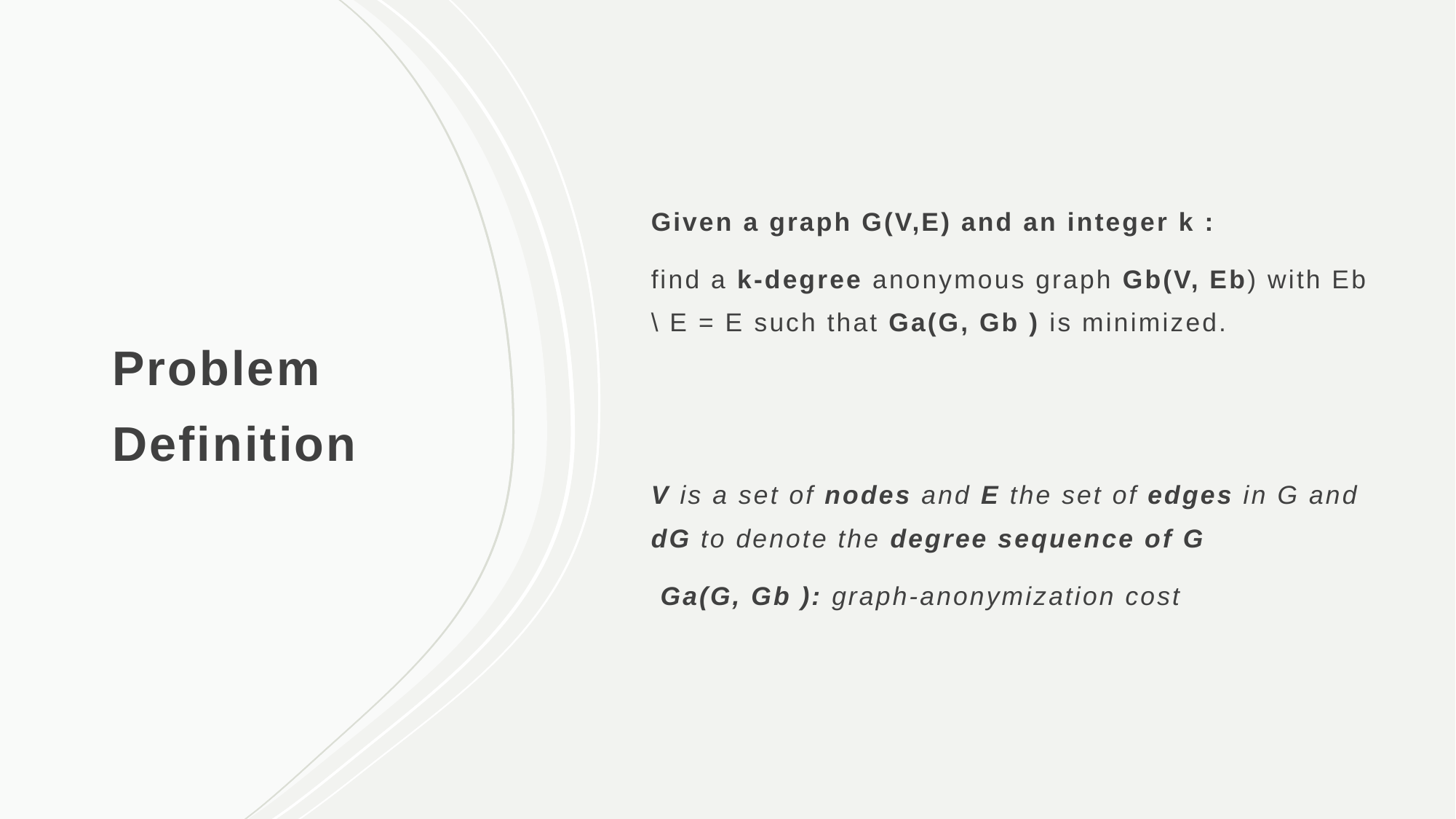

Given a graph G(V,E) and an integer k :
find a k-degree anonymous graph Gb(V, Eb) with Eb \ E = E such that Ga(G, Gb ) is minimized.

V is a set of nodes and E the set of edges in G and dG to denote the degree sequence of G
 Ga(G, Gb ): graph-anonymization cost
# Problem Definition